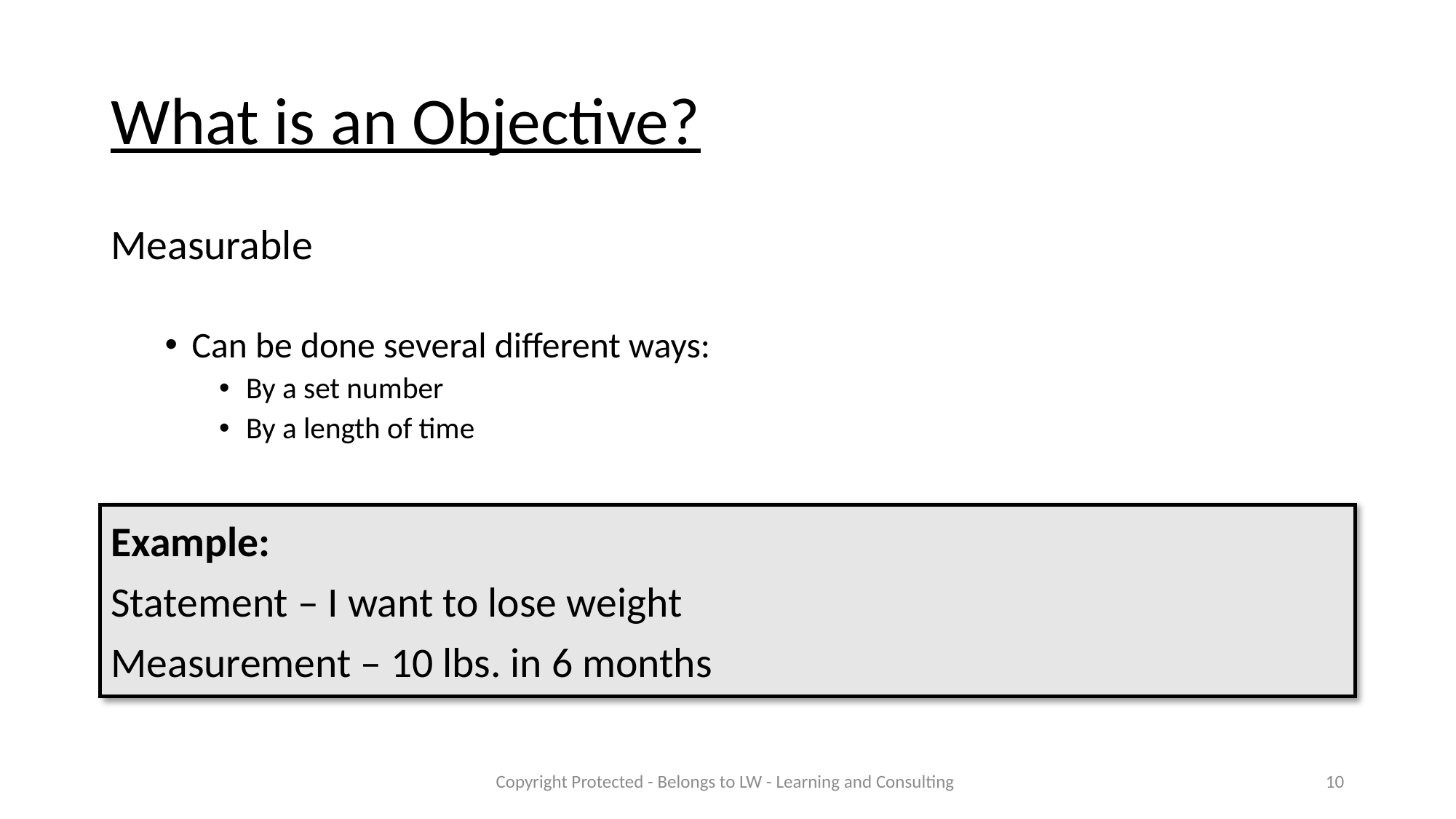

# What is an Objective?
Measurable
Can be done several different ways:
By a set number
By a length of time

Example:
Statement – I want to lose weight
Measurement – 10 lbs. in 6 months

Copyright Protected - Belongs to LW - Learning and Consulting
10